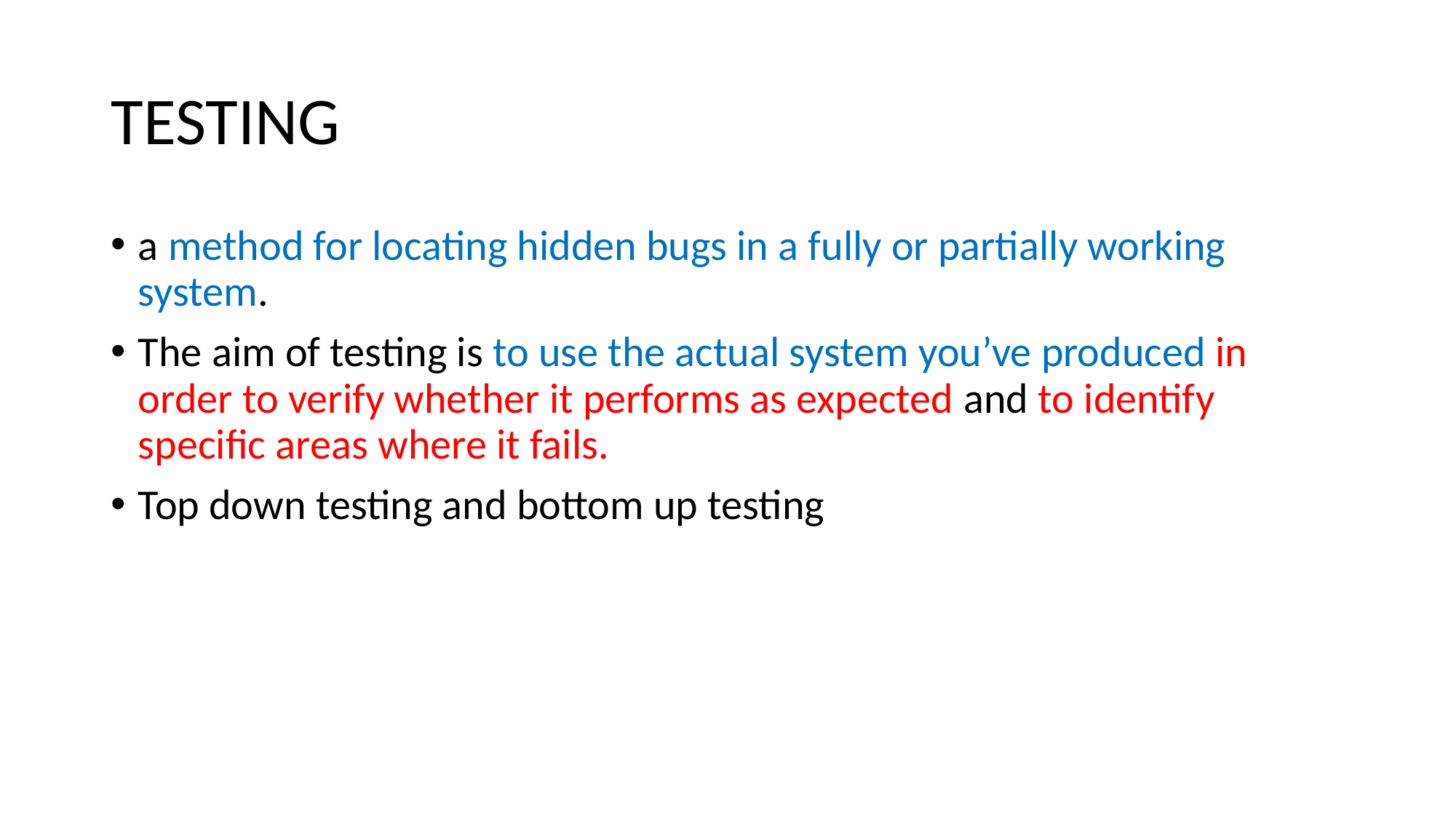

# TESTING
a method for locating hidden bugs in a fully or partially working system.
The aim of testing is to use the actual system you’ve produced in order to verify whether it performs as expected and to identify specific areas where it fails.
Top down testing and bottom up testing